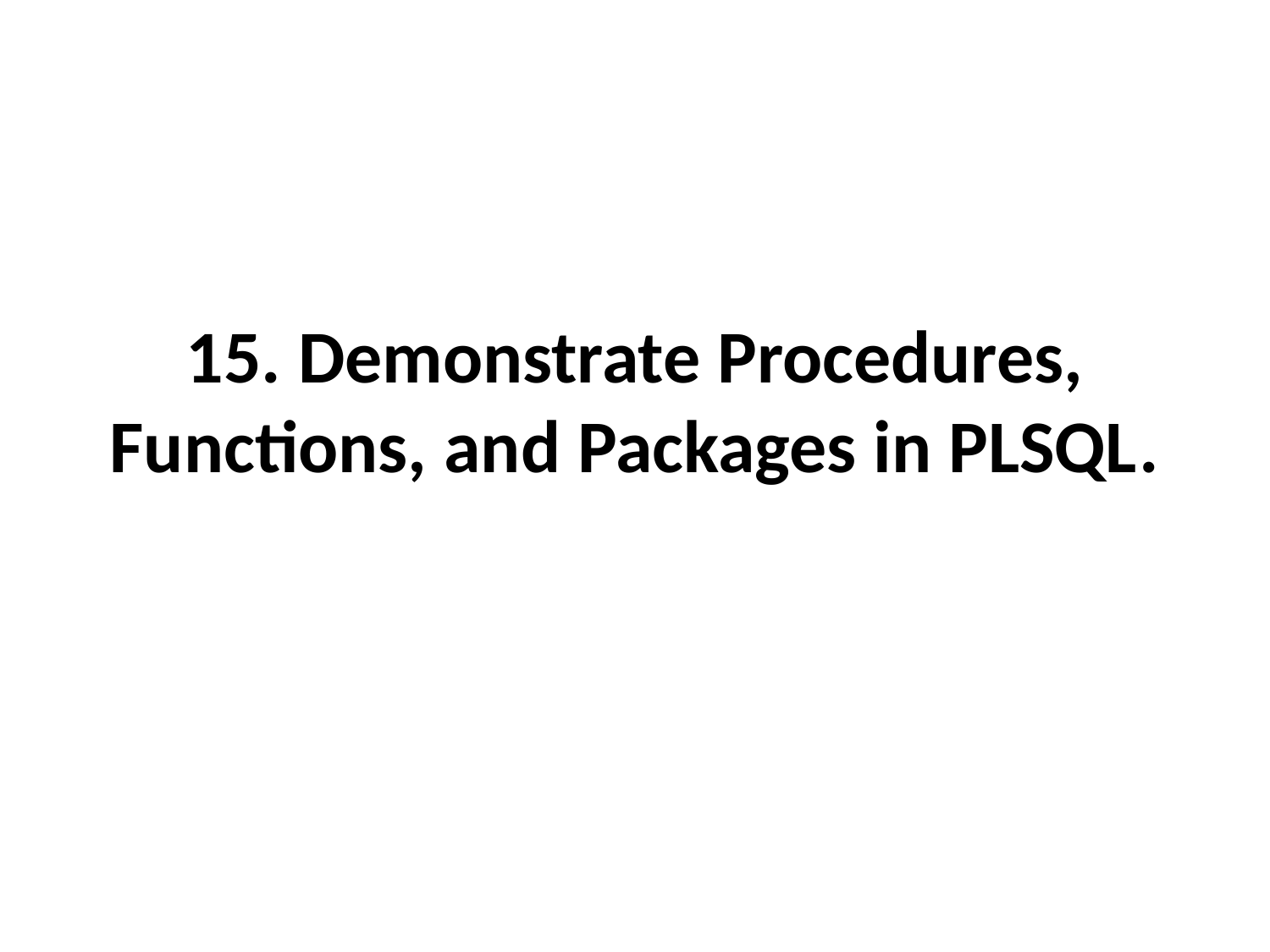

# 15. Demonstrate Procedures, Functions, and Packages in PLSQL.